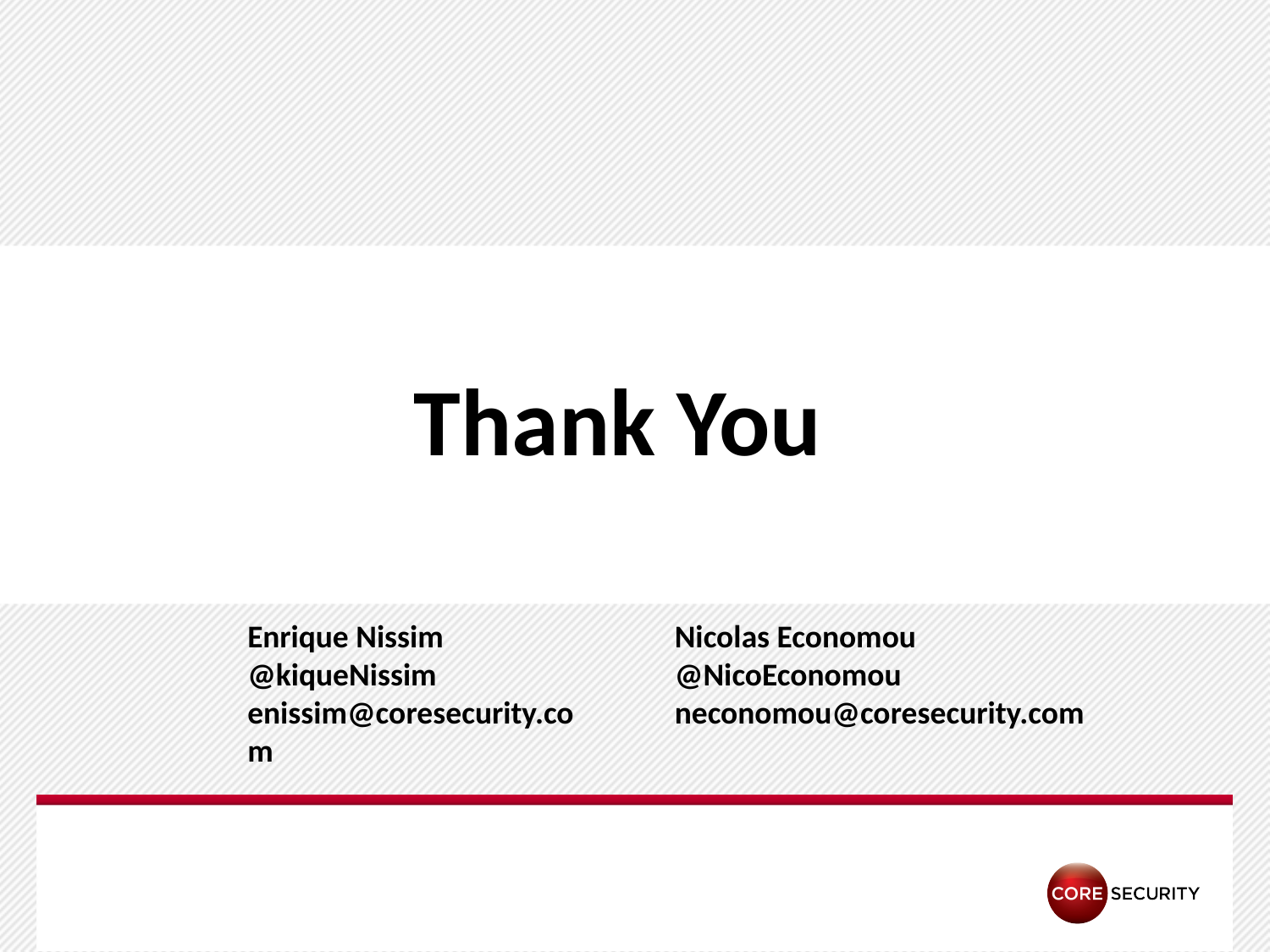

# Thank You
Enrique Nissim
@kiqueNissim
enissim@coresecurity.com
Nicolas Economou
@NicoEconomou
neconomou@coresecurity.com